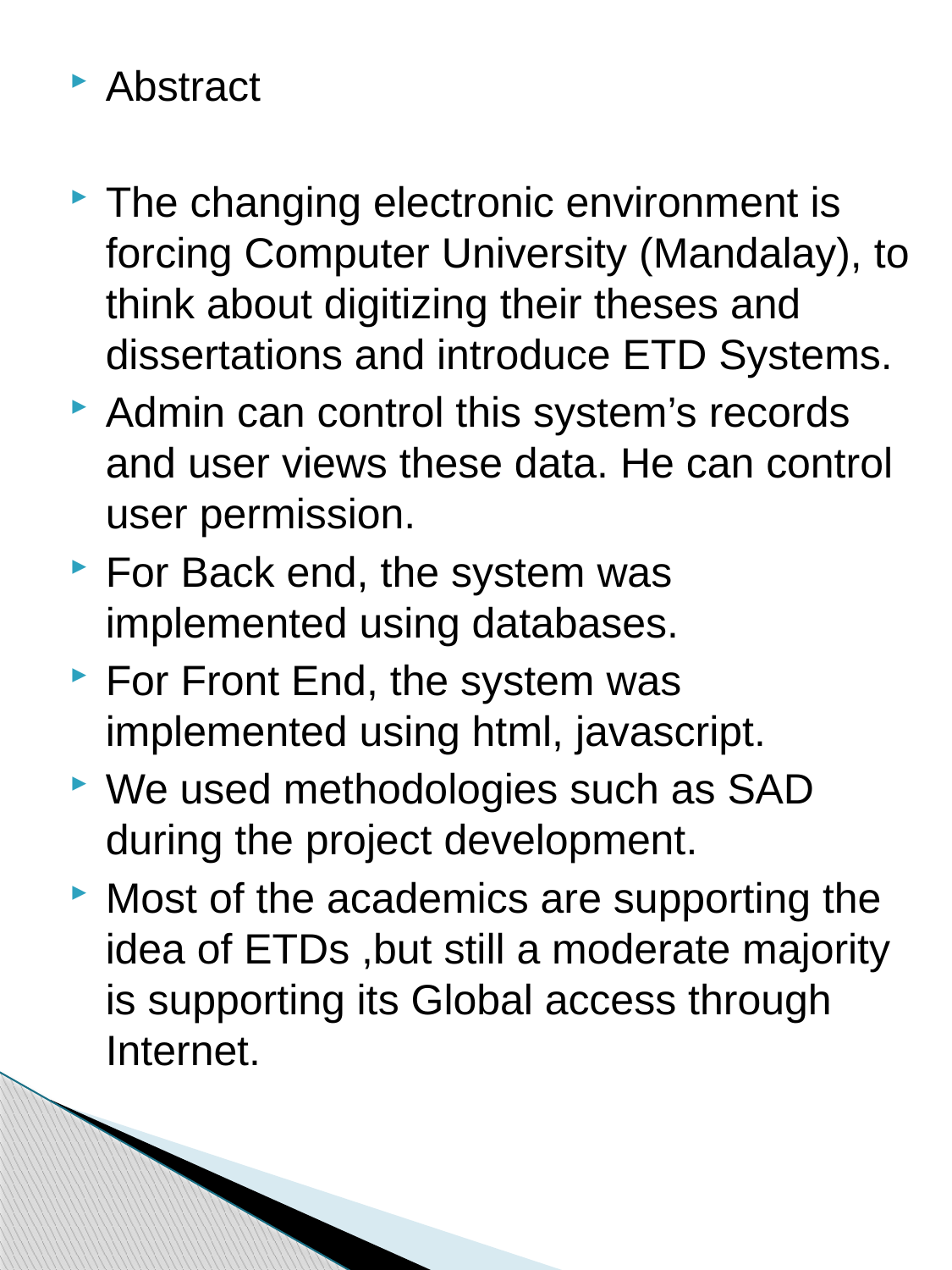

Abstract

The changing electronic environment is forcing Computer University (Mandalay), to think about digitizing their theses and dissertations and introduce ETD Systems.
Admin can control this system’s records and user views these data. He can control user permission.
For Back end, the system was implemented using databases.
For Front End, the system was implemented using html, javascript.
We used methodologies such as SAD during the project development.
Most of the academics are supporting the idea of ETDs ,but still a moderate majority is supporting its Global access through Internet.